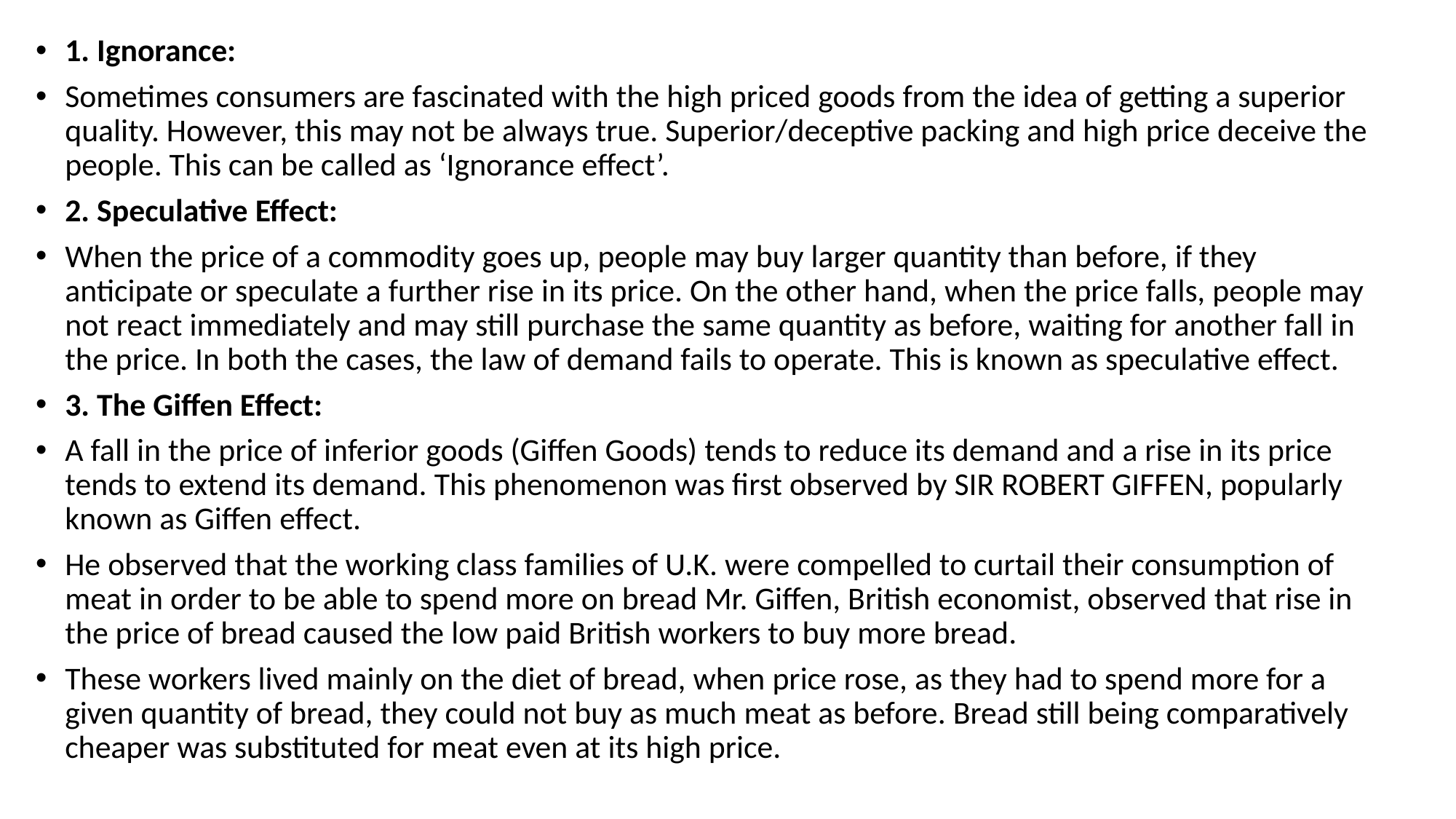

1. Ignorance:
Sometimes consumers are fascinated with the high priced goods from the idea of getting a superior quality. However, this may not be always true. Superior/deceptive packing and high price deceive the people. This can be called as ‘Ignorance effect’.
2. Speculative Effect:
When the price of a commodity goes up, people may buy larger quantity than before, if they anticipate or speculate a further rise in its price. On the other hand, when the price falls, people may not react immediately and may still purchase the same quantity as before, waiting for another fall in the price. In both the cases, the law of demand fails to operate. This is known as speculative effect.
3. The Giffen Effect:
A fall in the price of inferior goods (Giffen Goods) tends to reduce its demand and a rise in its price tends to extend its demand. This phenomenon was first observed by SIR ROBERT GIFFEN, popularly known as Giffen effect.
He observed that the working class families of U.K. were compelled to curtail their consumption of meat in order to be able to spend more on bread Mr. Giffen, British economist, observed that rise in the price of bread caused the low paid British workers to buy more bread.
These workers lived mainly on the diet of bread, when price rose, as they had to spend more for a given quantity of bread, they could not buy as much meat as before. Bread still being comparatively cheaper was substituted for meat even at its high price.